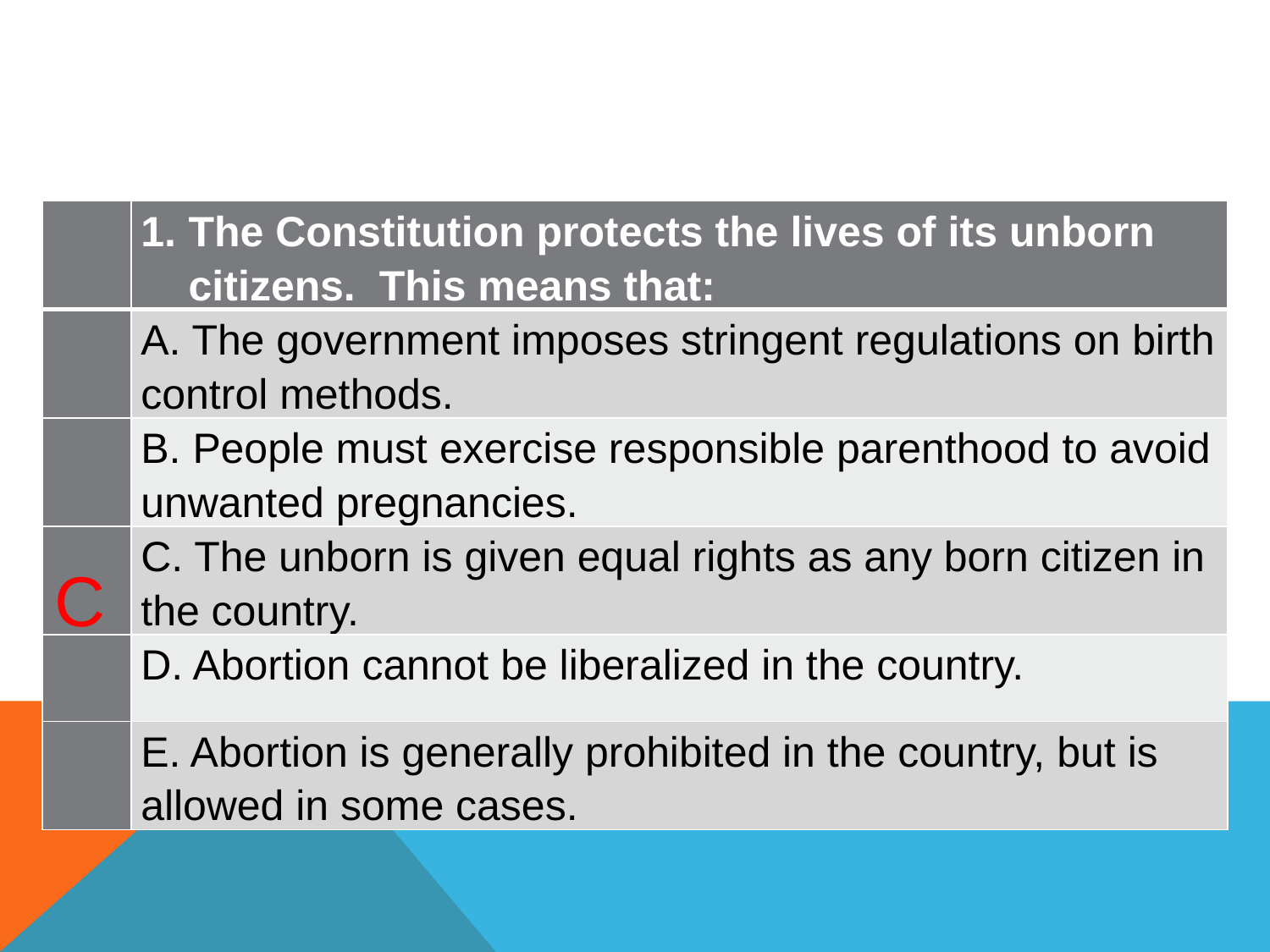

#
|  | The Constitution protects the lives of its unborn citizens. This means that: |
| --- | --- |
|  | A. The government imposes stringent regulations on birth control methods. |
|  | B. People must exercise responsible parenthood to avoid unwanted pregnancies. |
|  | C. The unborn is given equal rights as any born citizen in the country. |
|  | D. Abortion cannot be liberalized in the country. |
|  | E. Abortion is generally prohibited in the country, but is allowed in some cases. |
C